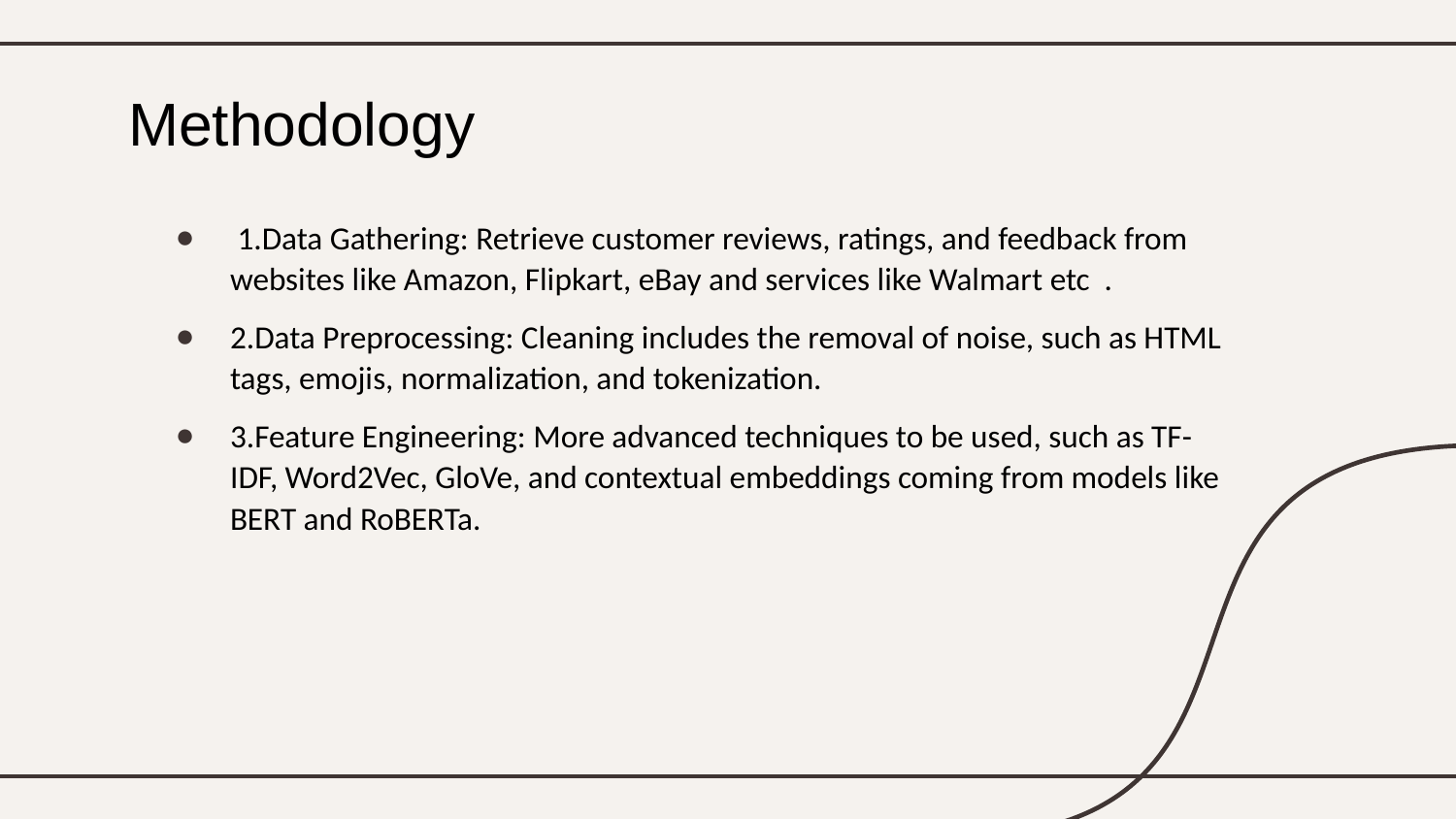

# Methodology
 1.Data Gathering: Retrieve customer reviews, ratings, and feedback from websites like Amazon, Flipkart, eBay and services like Walmart etc  .
2.Data Preprocessing: Cleaning includes the removal of noise, such as HTML tags, emojis, normalization, and tokenization.
3.Feature Engineering: More advanced techniques to be used, such as TF-IDF, Word2Vec, GloVe, and contextual embeddings coming from models like BERT and RoBERTa.